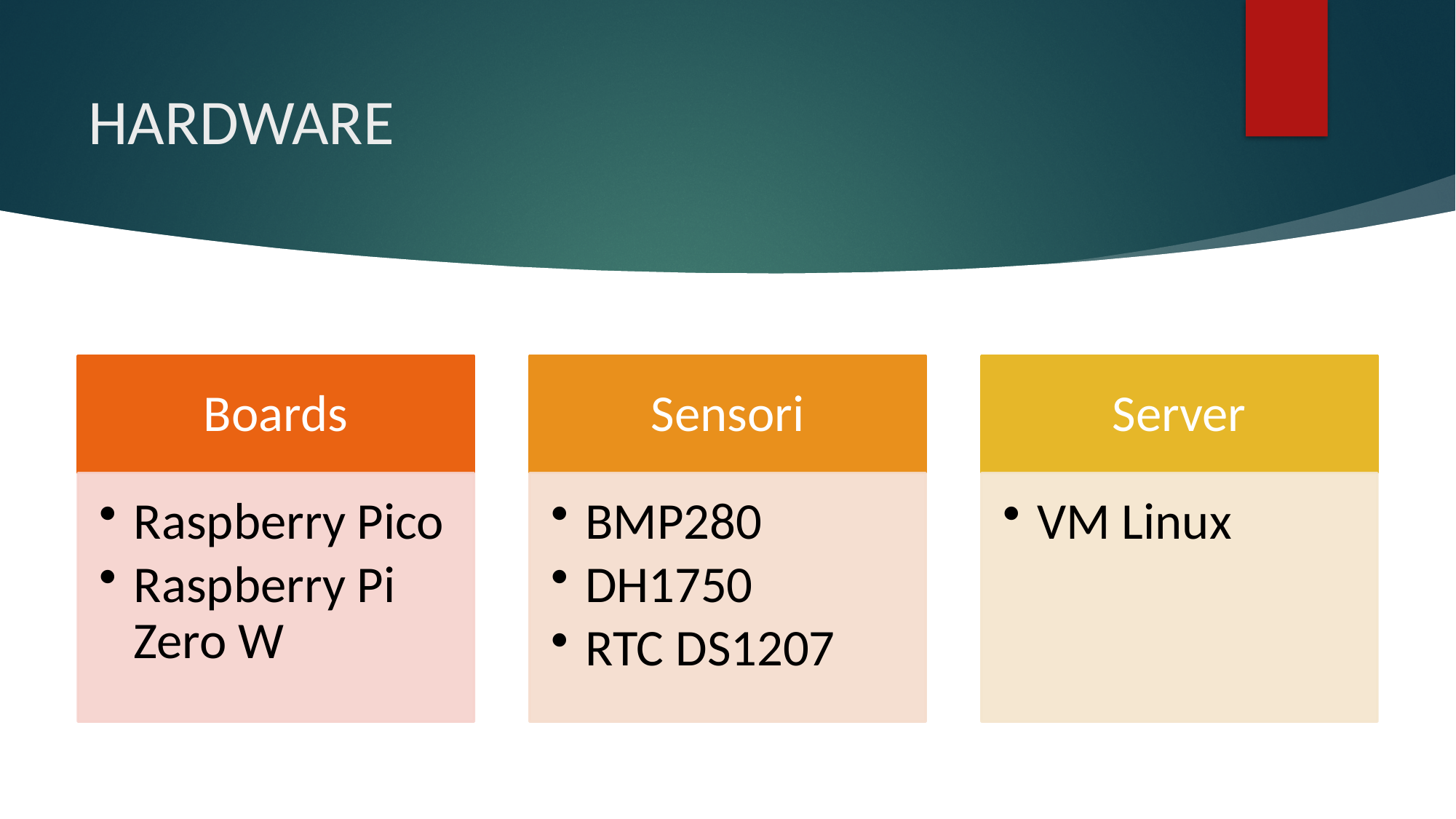

# HARDWARE

Boards
Raspberry Pico
Raspberry Pi Zero W
Sensori
BMP280
DH1750
RTC DS1207
Server
VM Linux